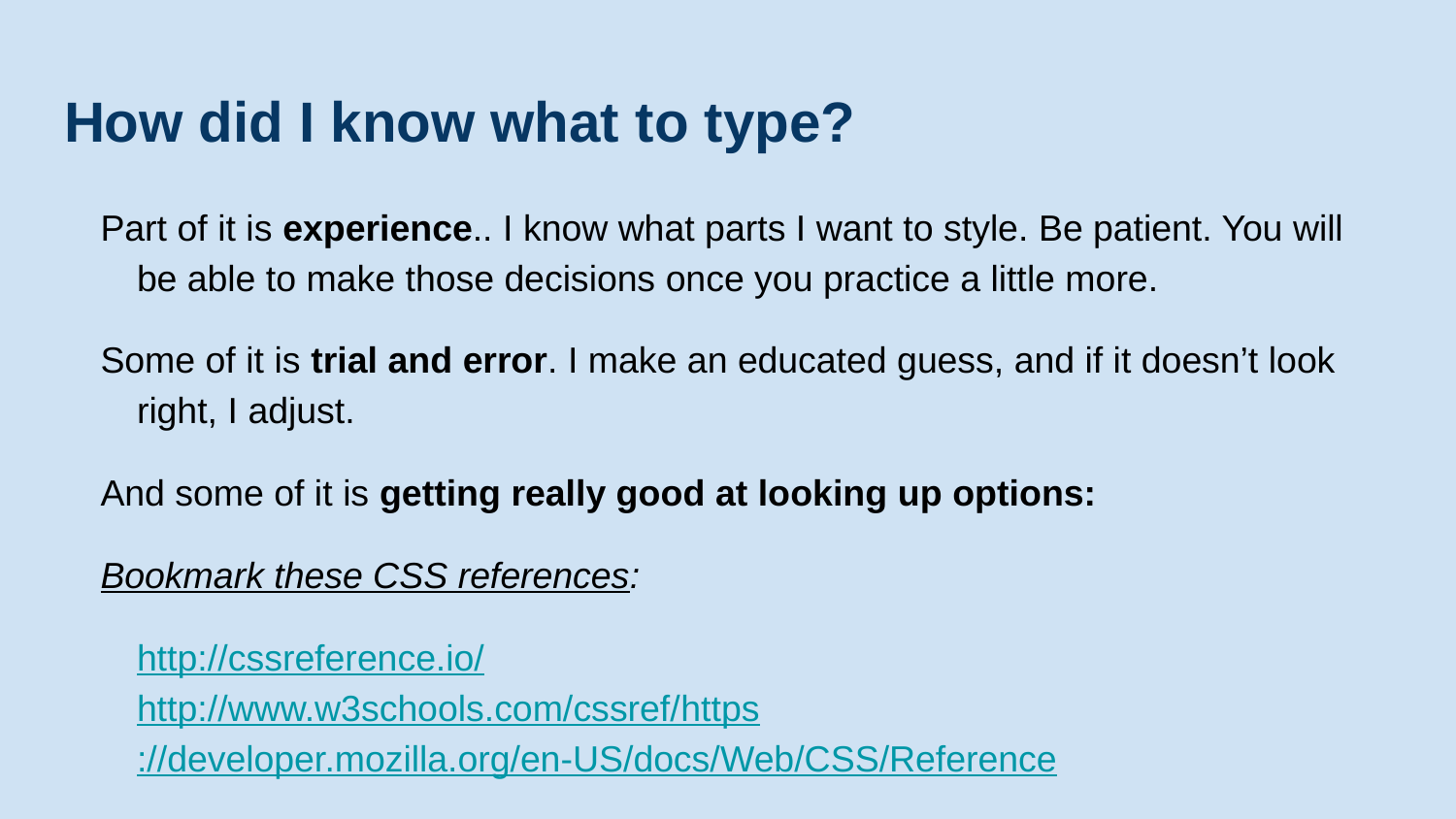

# How did I know what to type?
Part of it is experience.. I know what parts I want to style. Be patient. You will be able to make those decisions once you practice a little more.
Some of it is trial and error. I make an educated guess, and if it doesn’t look right, I adjust.
And some of it is getting really good at looking up options:
Bookmark these CSS references:
	http://cssreference.io/
http://www.w3schools.com/cssref/https://developer.mozilla.org/en-US/docs/Web/CSS/Reference